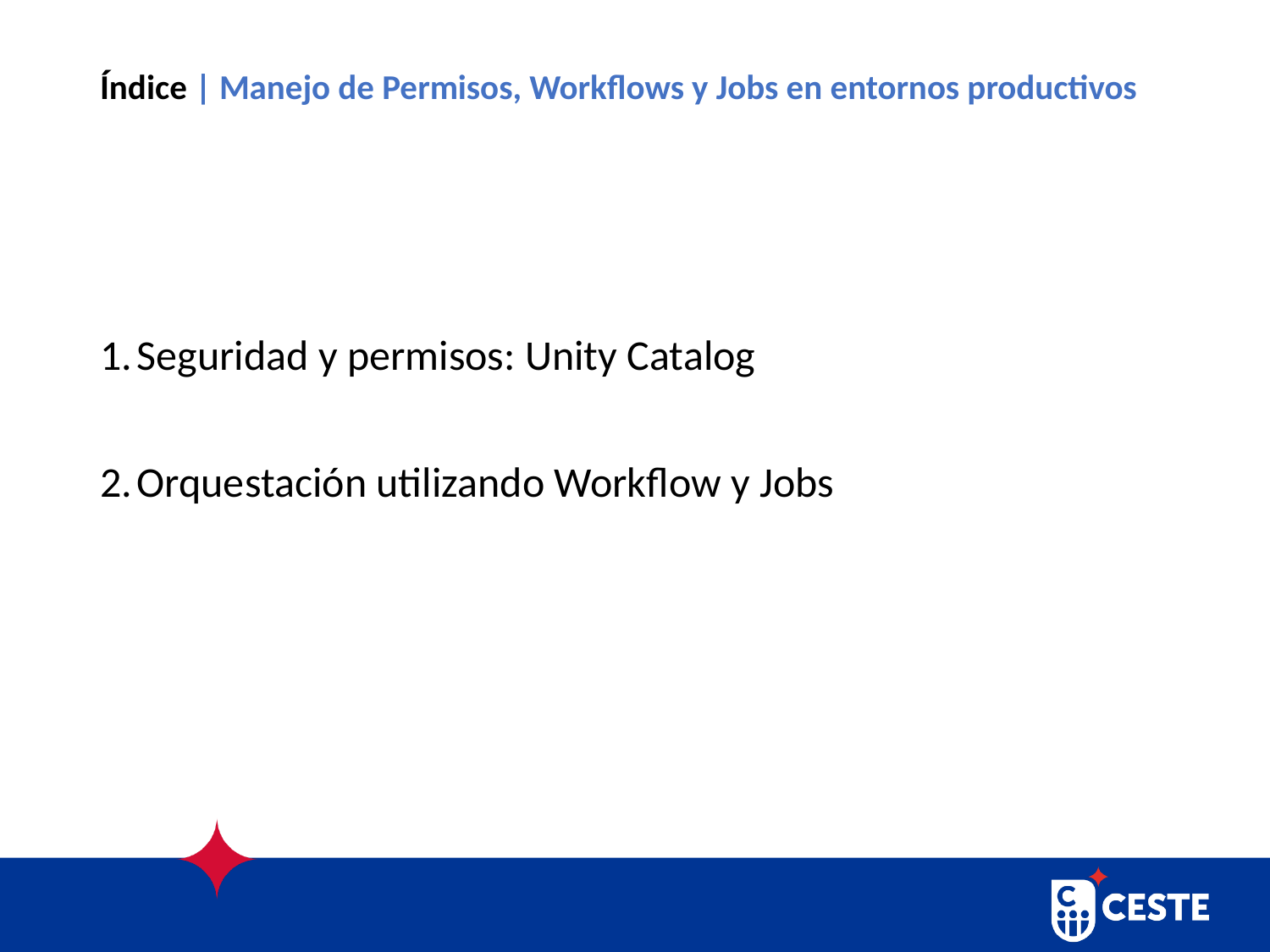

# Índice | Manejo de Permisos, Workflows y Jobs en entornos productivos

Seguridad y permisos: Unity Catalog

Orquestación utilizando Workflow y Jobs